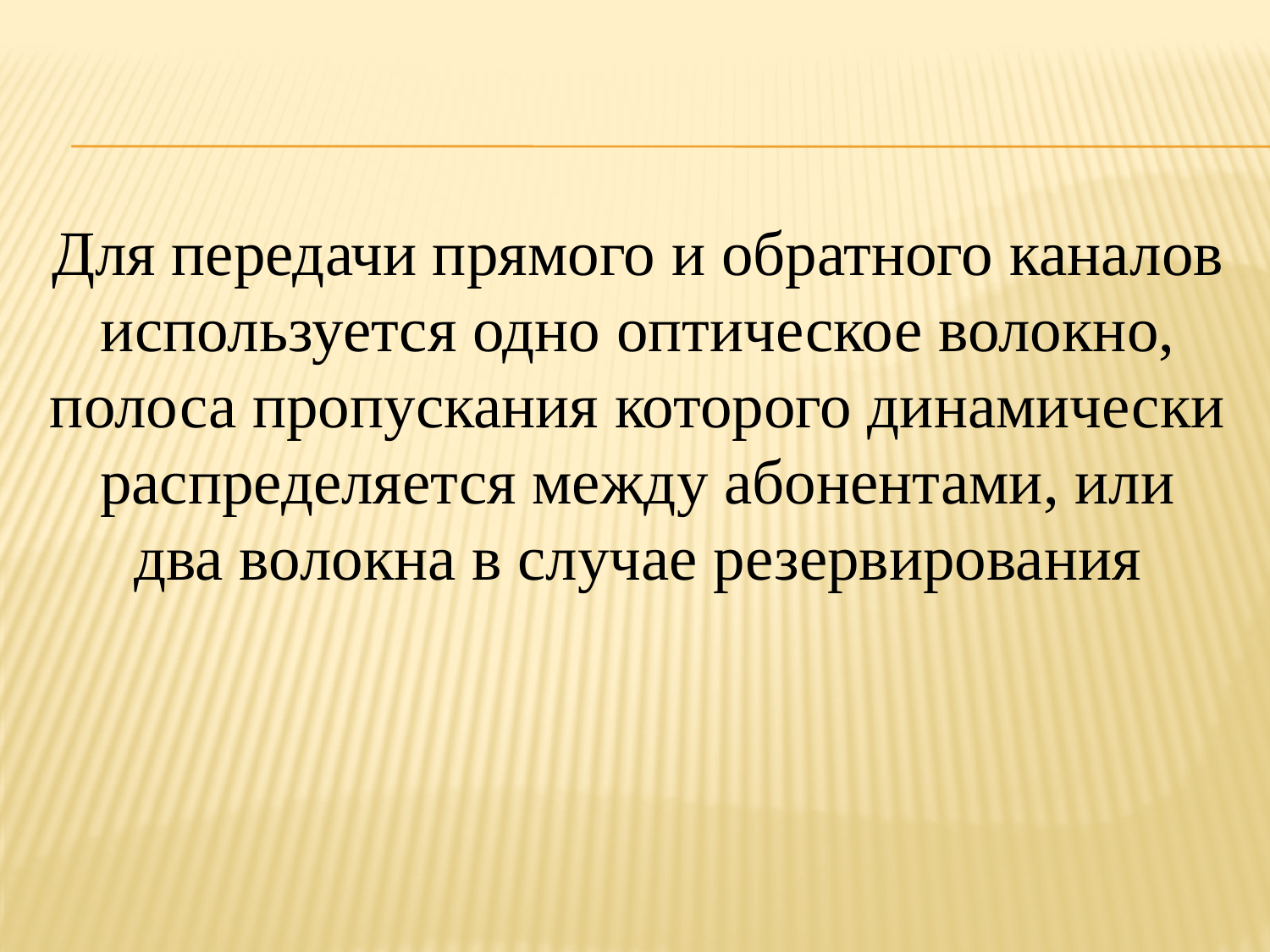

Для передачи прямого и обратного каналов используется одно оптическое волокно, полоса пропускания которого динамически распределяется между абонентами, или два волокна в случае резервирования